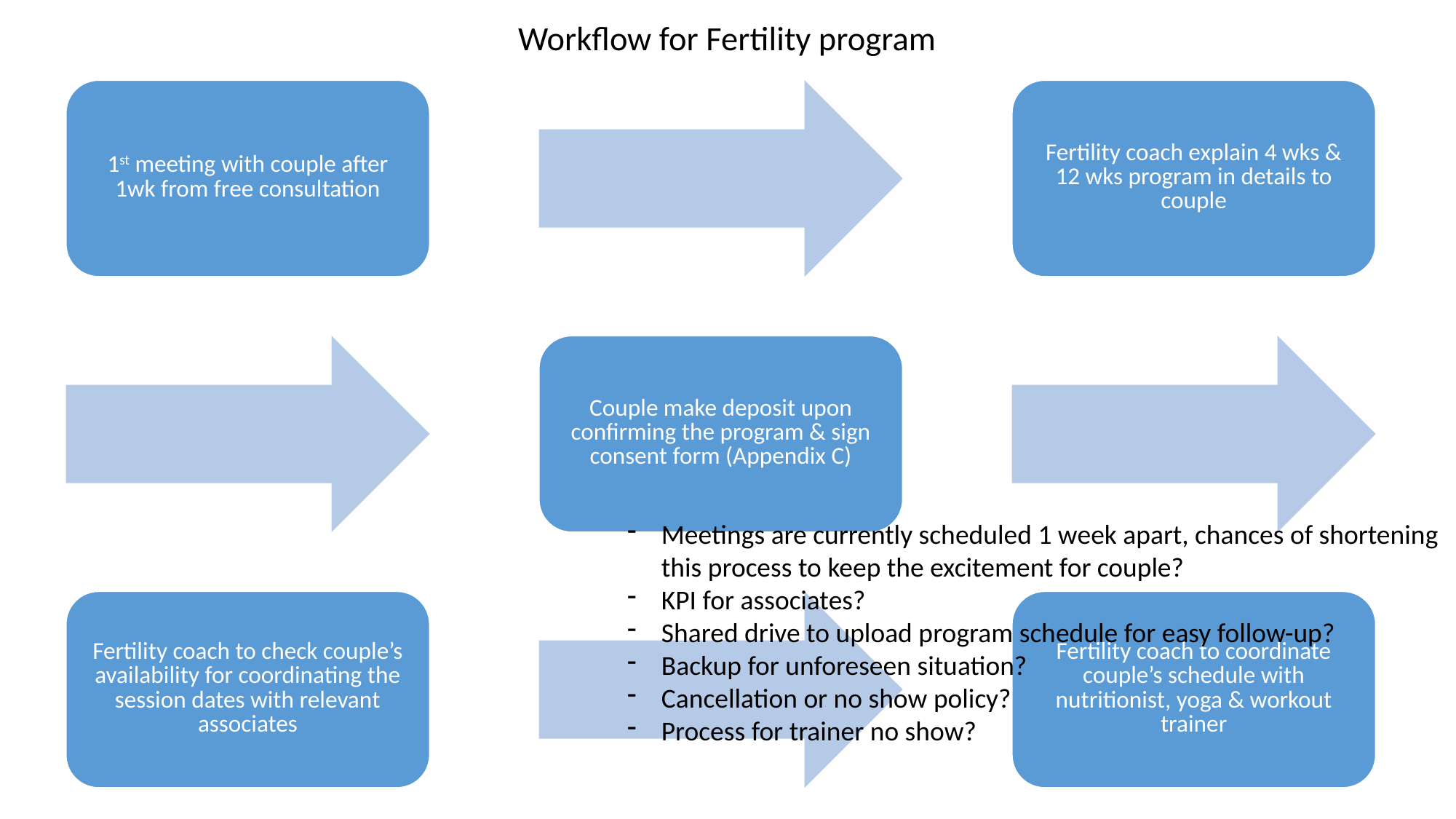

# Workflow for Fertility program
1st meeting with couple after 1wk from free consultation
Fertility coach explain 4 wks & 12 wks program in details to couple
Couple make deposit upon confirming the program & sign consent form (Appendix C)
Fertility coach to check couple’s availability for coordinating the session dates with relevant associates
Meetings are currently scheduled 1 week apart, chances of shortening this process to keep the excitement for couple?
KPI for associates?
Shared drive to upload program schedule for easy follow-up?
Backup for unforeseen situation?
Cancellation or no show policy?
Process for trainer no show?